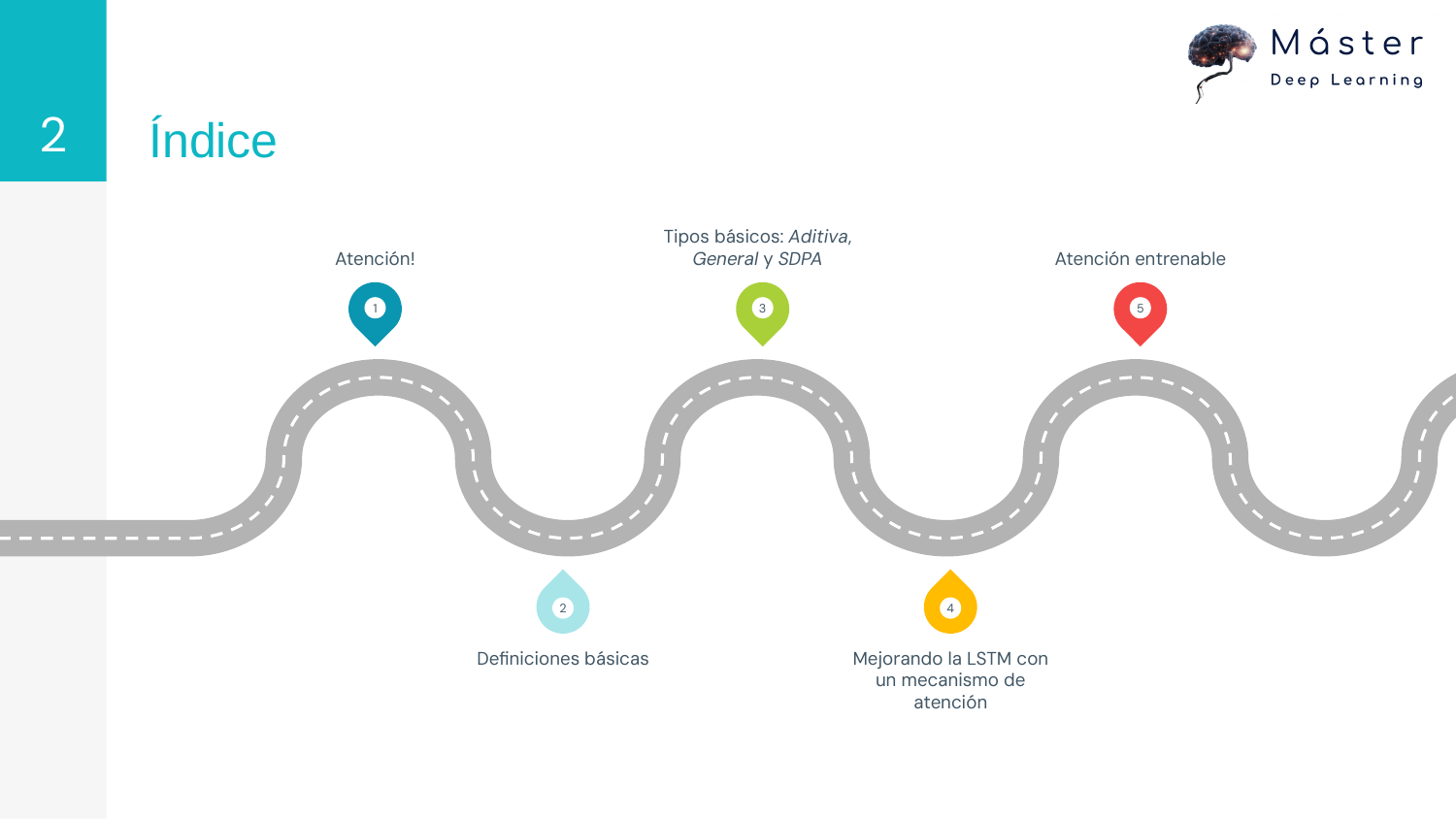

2
# Índice
Atención!
Tipos básicos: Aditiva, General y SDPA
Atención entrenable

1

3

5

2

4
Definiciones básicas
Mejorando la LSTM con un mecanismo de atención